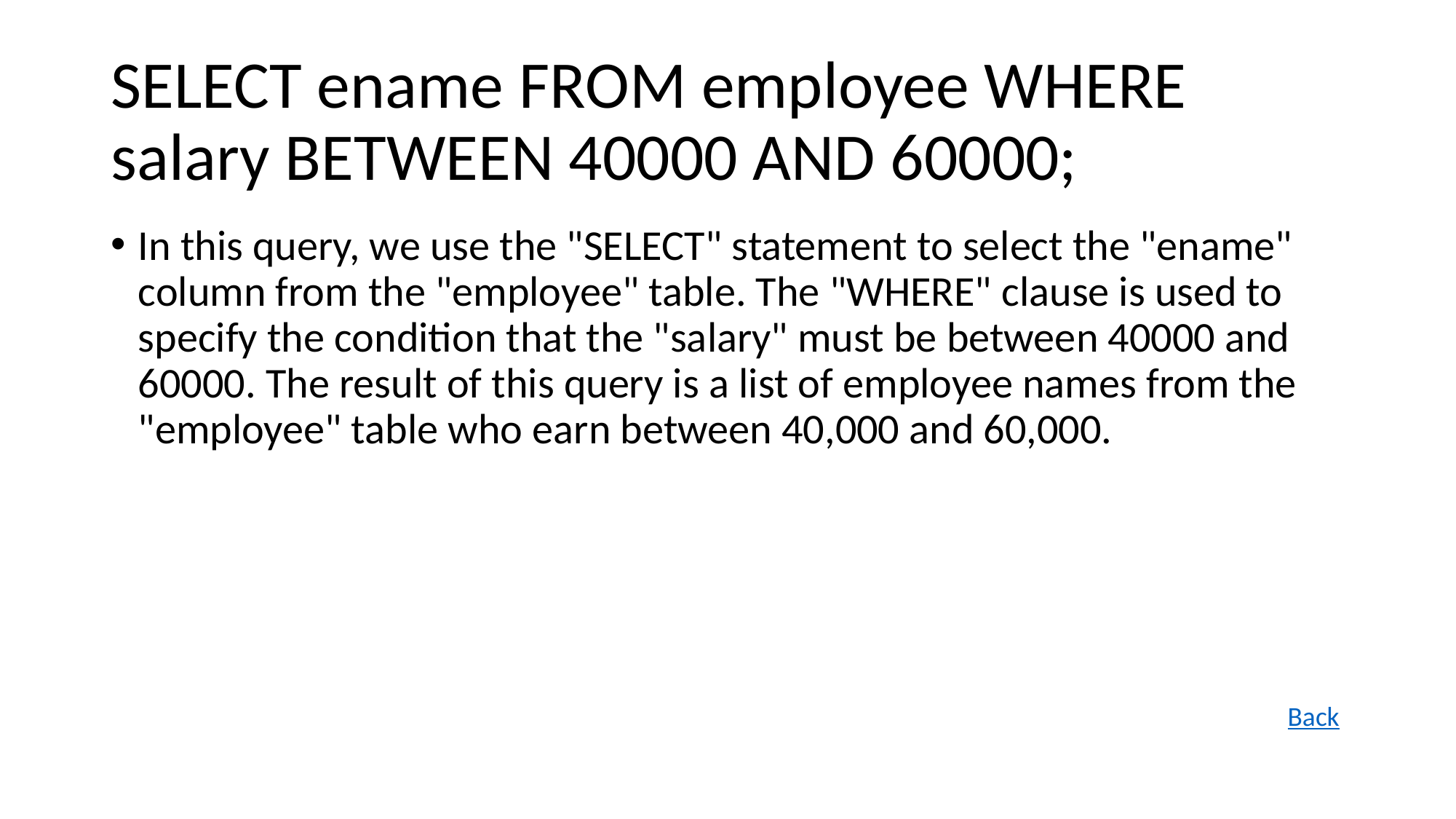

# SELECT ename FROM employee WHERE salary BETWEEN 40000 AND 60000;
In this query, we use the "SELECT" statement to select the "ename" column from the "employee" table. The "WHERE" clause is used to specify the condition that the "salary" must be between 40000 and 60000. The result of this query is a list of employee names from the "employee" table who earn between 40,000 and 60,000.
Back